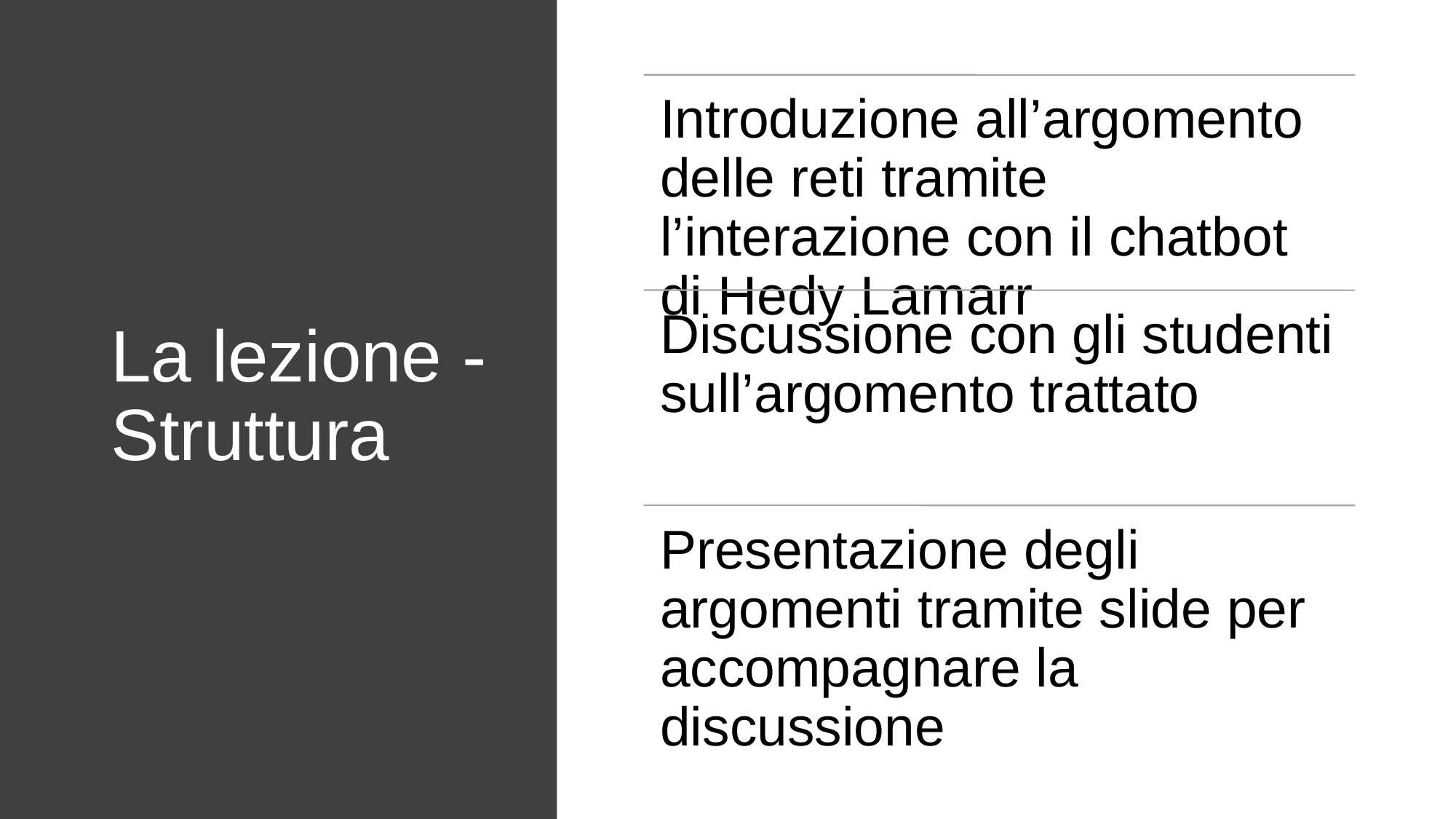

Introduzione all’argomento delle reti tramite l’interazione con il chatbot di Hedy Lamarr
Discussione con gli studenti sull’argomento trattato
Presentazione degli argomenti tramite slide per accompagnare la discussione
# La lezione - Struttura